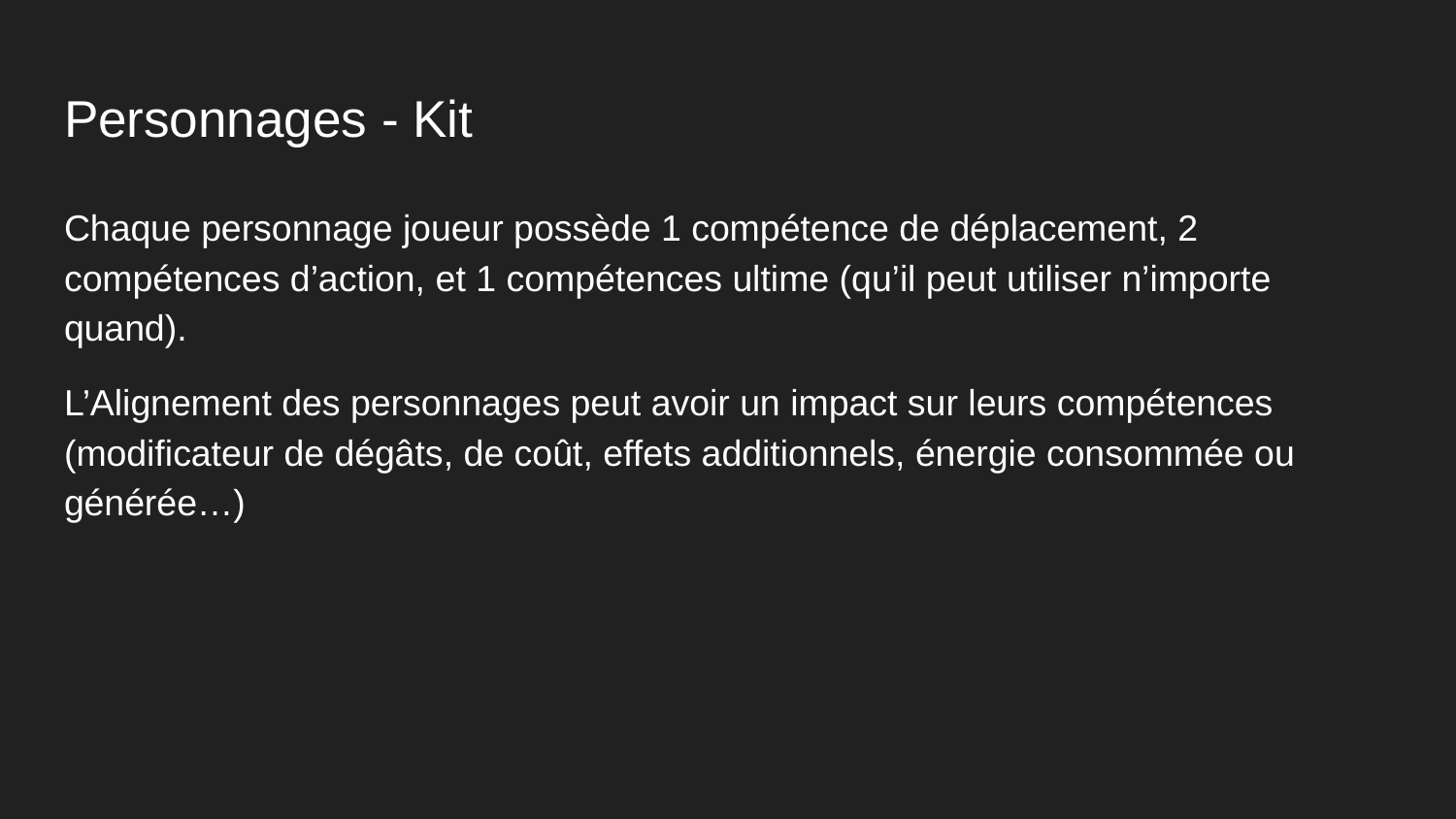

# Personnages - Kit
Chaque personnage joueur possède 1 compétence de déplacement, 2 compétences d’action, et 1 compétences ultime (qu’il peut utiliser n’importe quand).
L’Alignement des personnages peut avoir un impact sur leurs compétences (modificateur de dégâts, de coût, effets additionnels, énergie consommée ou générée…)